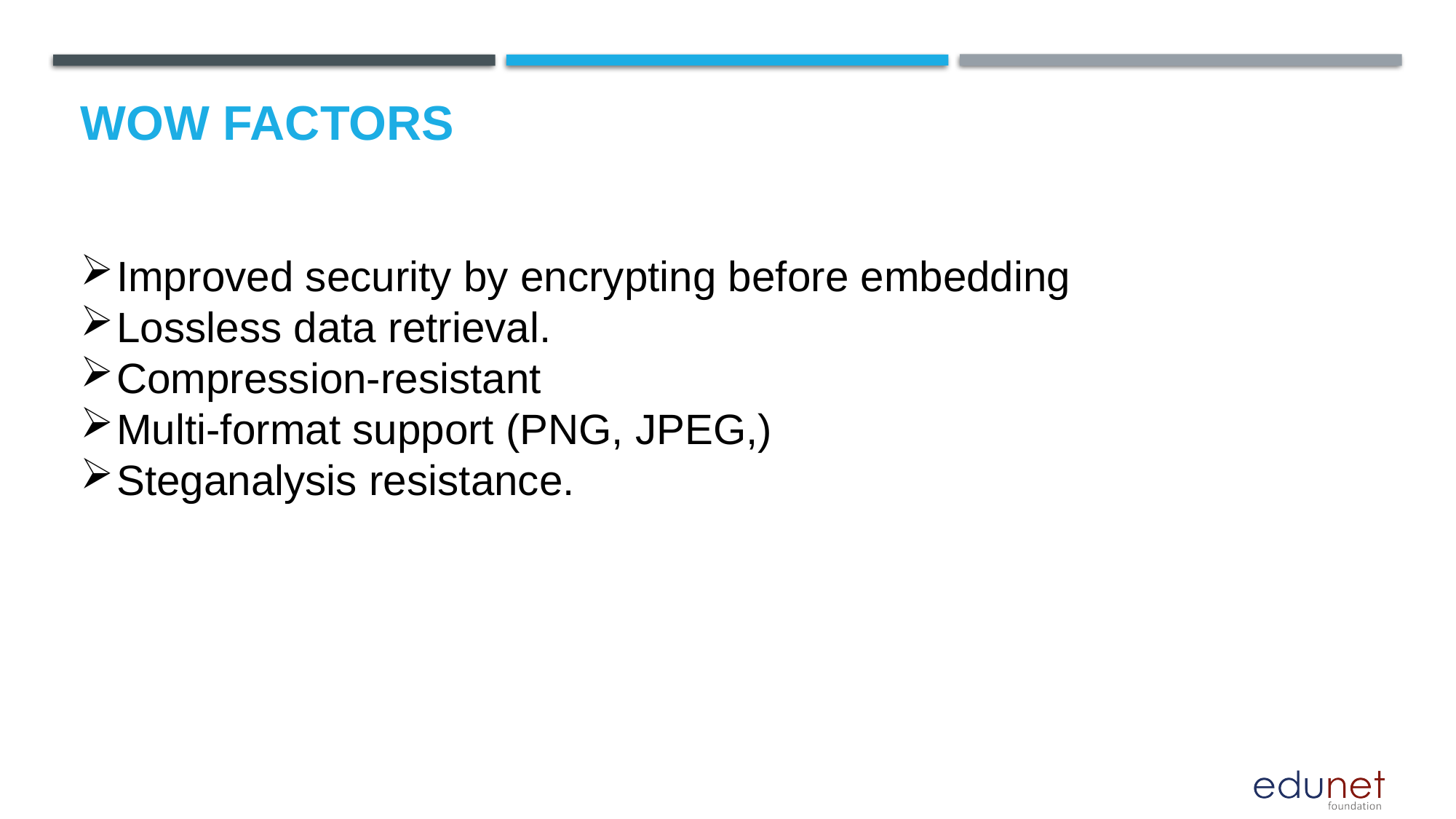

# Wow factors
Improved security by encrypting before embedding
Lossless data retrieval.
Compression-resistant
Multi-format support (PNG, JPEG,)
Steganalysis resistance.